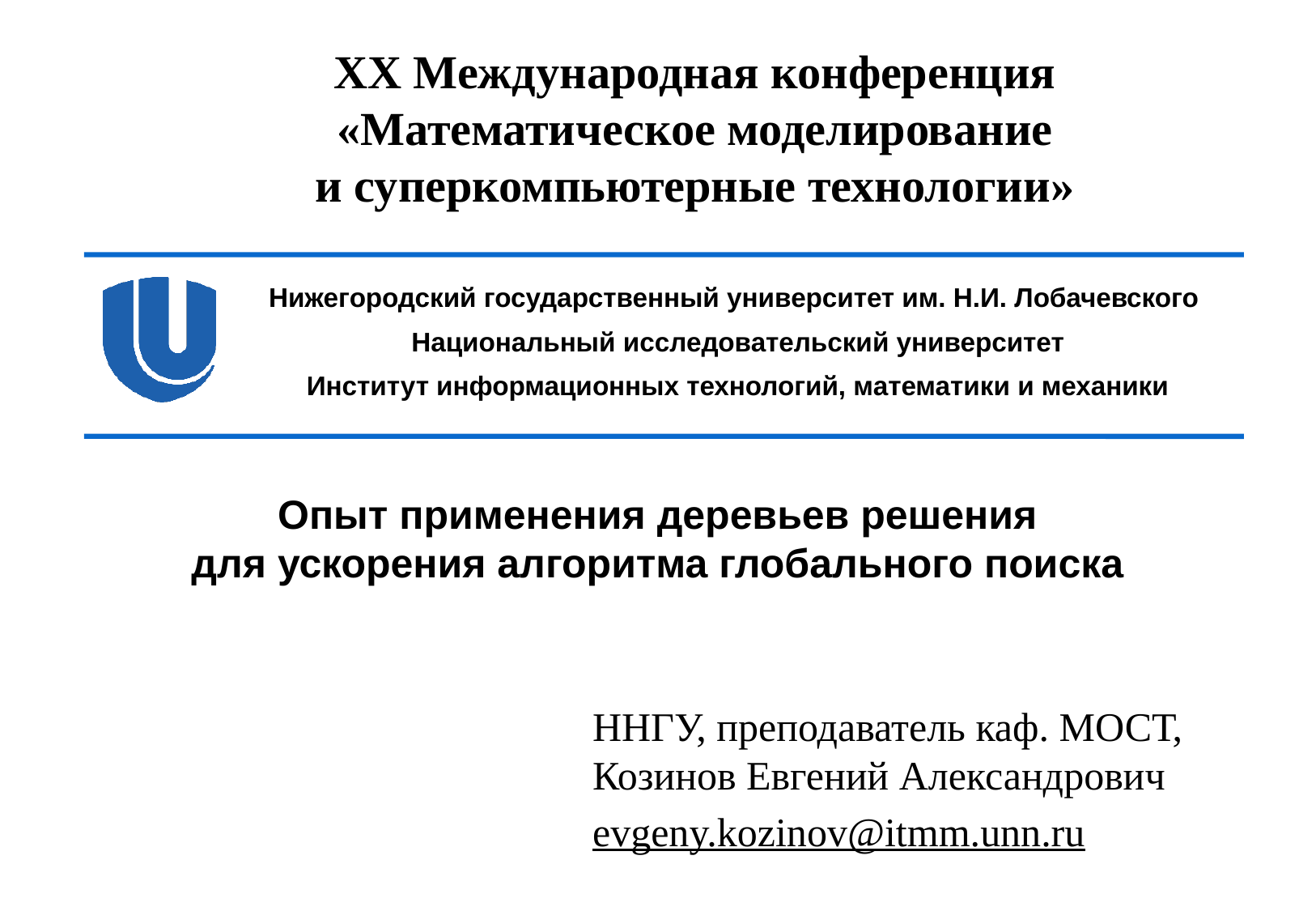

XX Международная конференция
«Математическое моделирование
и суперкомпьютерные технологии»
# Опыт применения деревьев решения для ускорения алгоритма глобального поиска
ННГУ, преподаватель каф. МОСТ,
Козинов Евгений Александрович
evgeny.kozinov@itmm.unn.ru